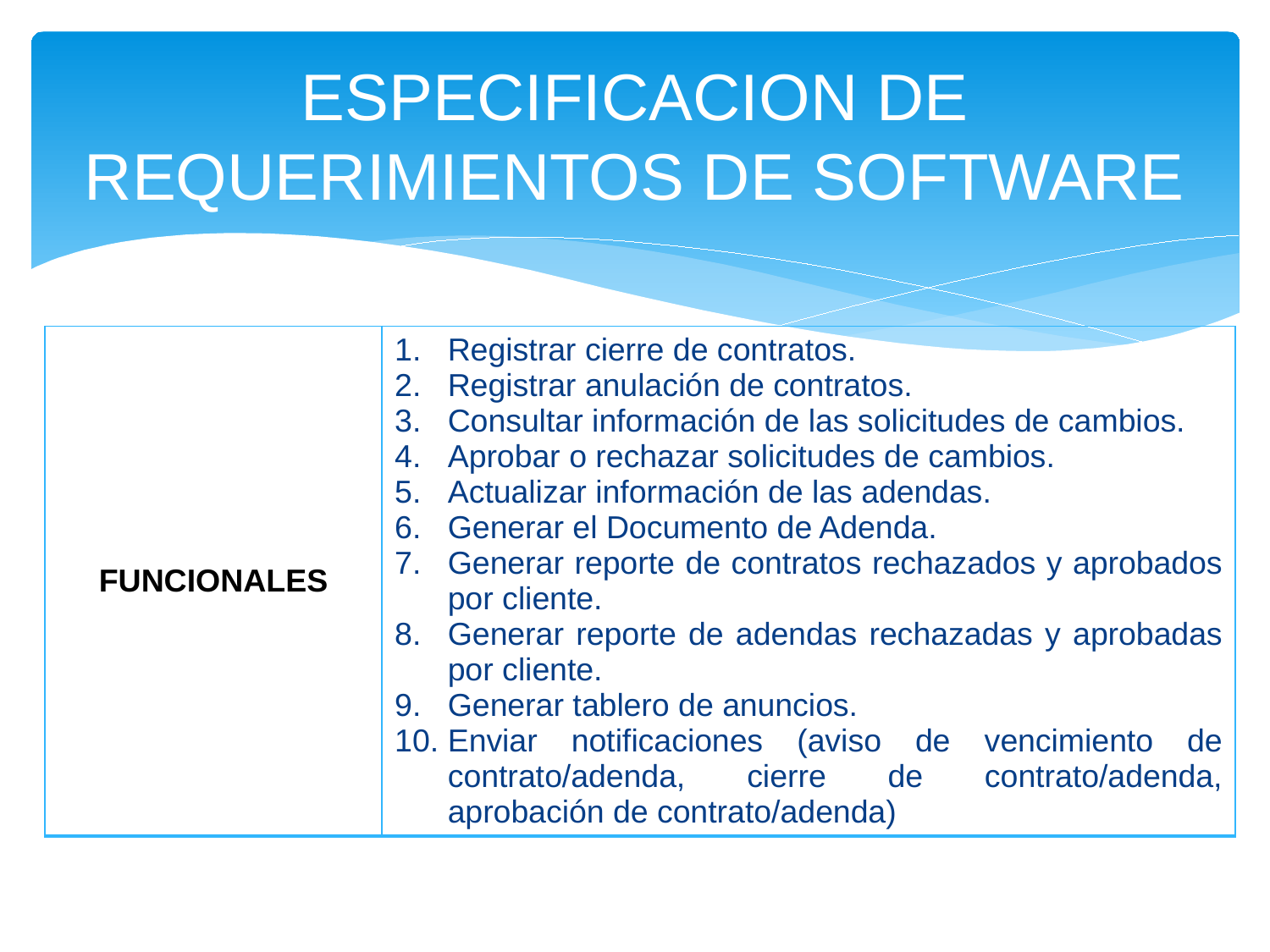

# ESPECIFICACION DE REQUERIMIENTOS DE SOFTWARE
| FUNCIONALES | Registrar cierre de contratos. Registrar anulación de contratos. Consultar información de las solicitudes de cambios. Aprobar o rechazar solicitudes de cambios. Actualizar información de las adendas. Generar el Documento de Adenda. Generar reporte de contratos rechazados y aprobados por cliente. Generar reporte de adendas rechazadas y aprobadas por cliente. Generar tablero de anuncios. Enviar notificaciones (aviso de vencimiento de contrato/adenda, cierre de contrato/adenda, aprobación de contrato/adenda) |
| --- | --- |